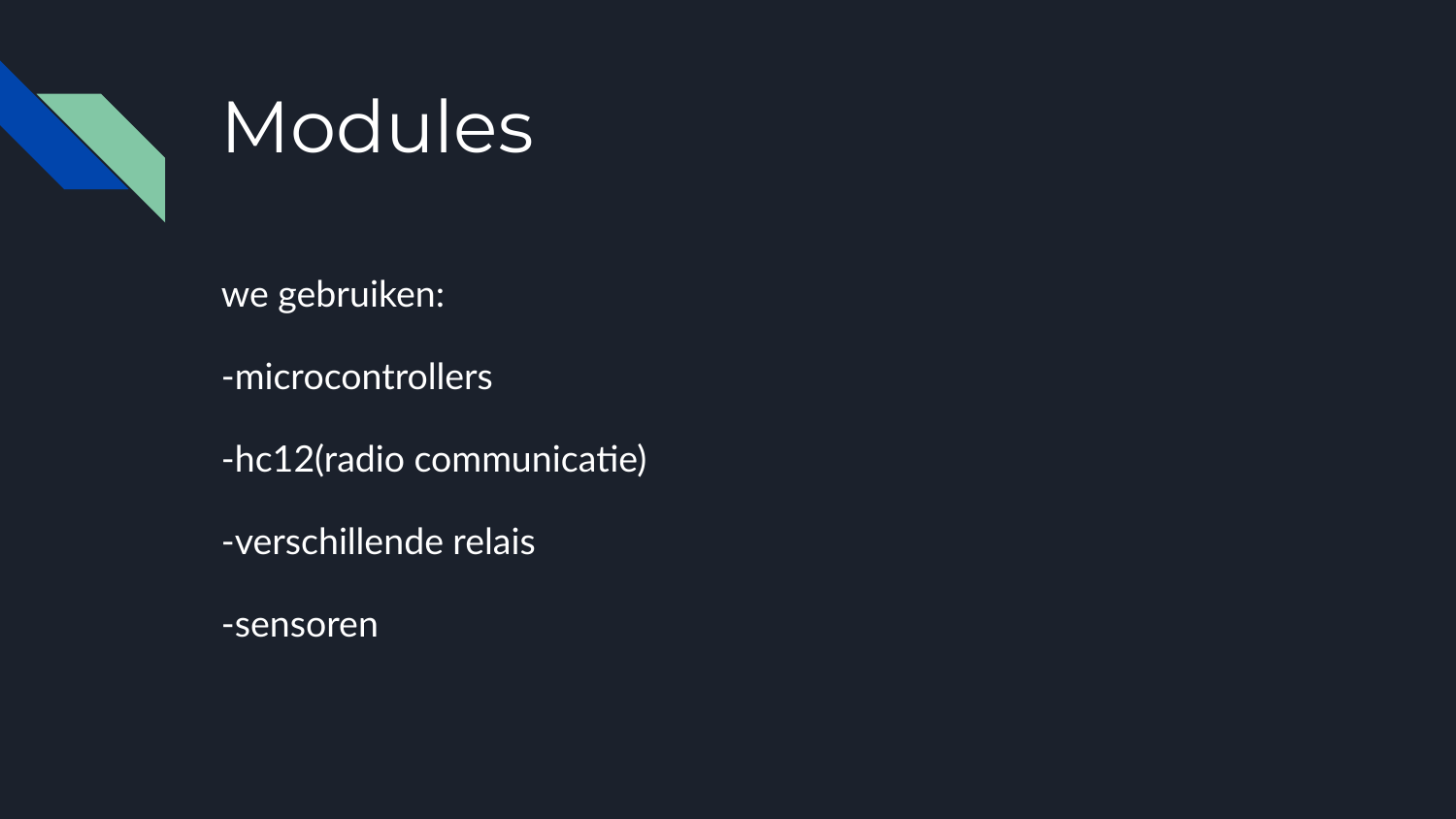

# Modules
we gebruiken:
-microcontrollers
-hc12(radio communicatie)
-verschillende relais
-sensoren